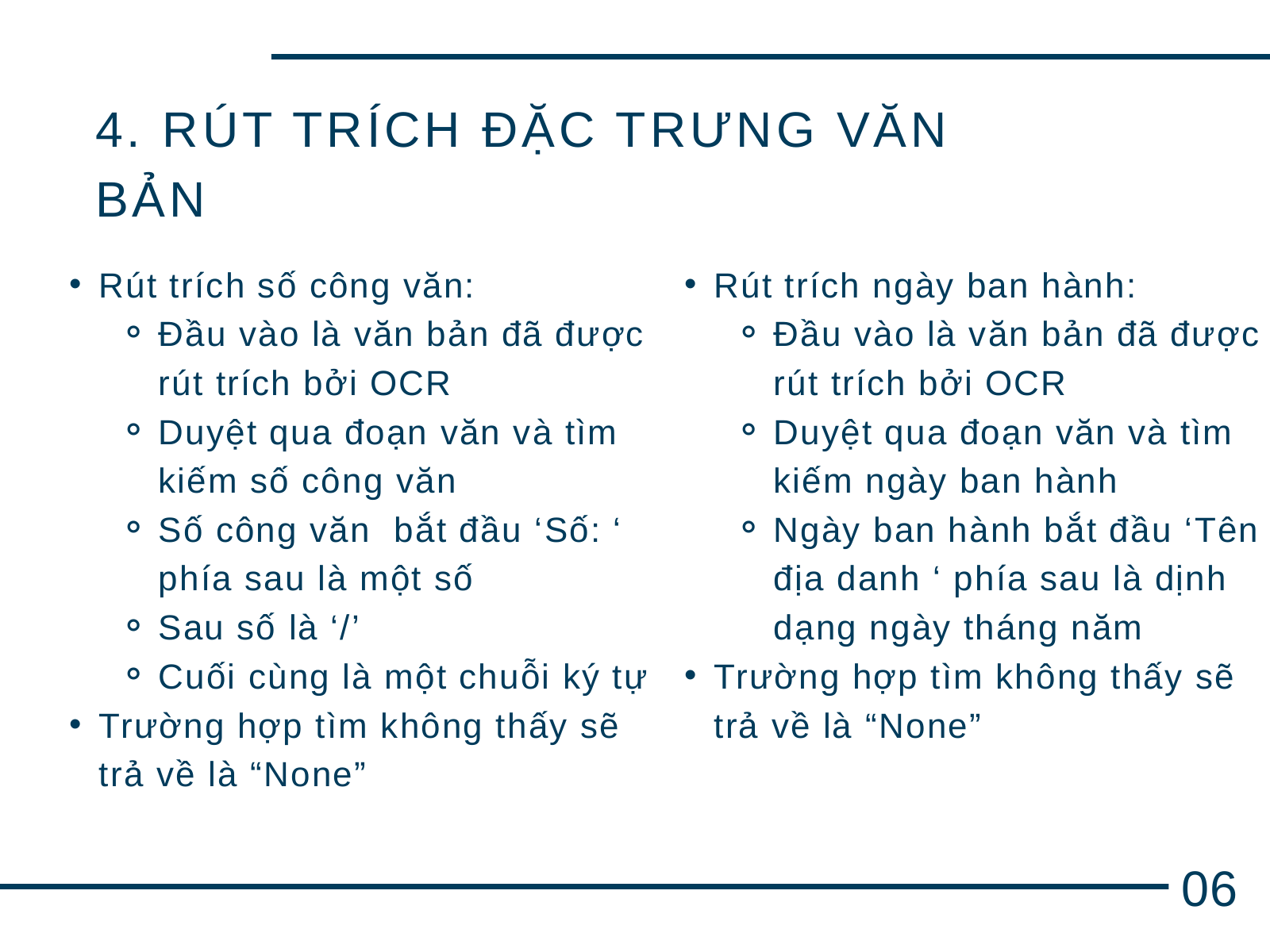

4. RÚT TRÍCH ĐẶC TRƯNG VĂN BẢN
Rút trích số công văn:
Đầu vào là văn bản đã được rút trích bởi OCR
Duyệt qua đoạn văn và tìm kiếm số công văn
Số công văn  bắt đầu ‘Số: ‘ phía sau là một số
Sau số là ‘/’
Cuối cùng là một chuỗi ký tự
Trường hợp tìm không thấy sẽ trả về là “None”
Rút trích ngày ban hành:
Đầu vào là văn bản đã được rút trích bởi OCR
Duyệt qua đoạn văn và tìm kiếm ngày ban hành
Ngày ban hành bắt đầu ‘Tên địa danh ‘ phía sau là dịnh dạng ngày tháng năm
Trường hợp tìm không thấy sẽ trả về là “None”

06